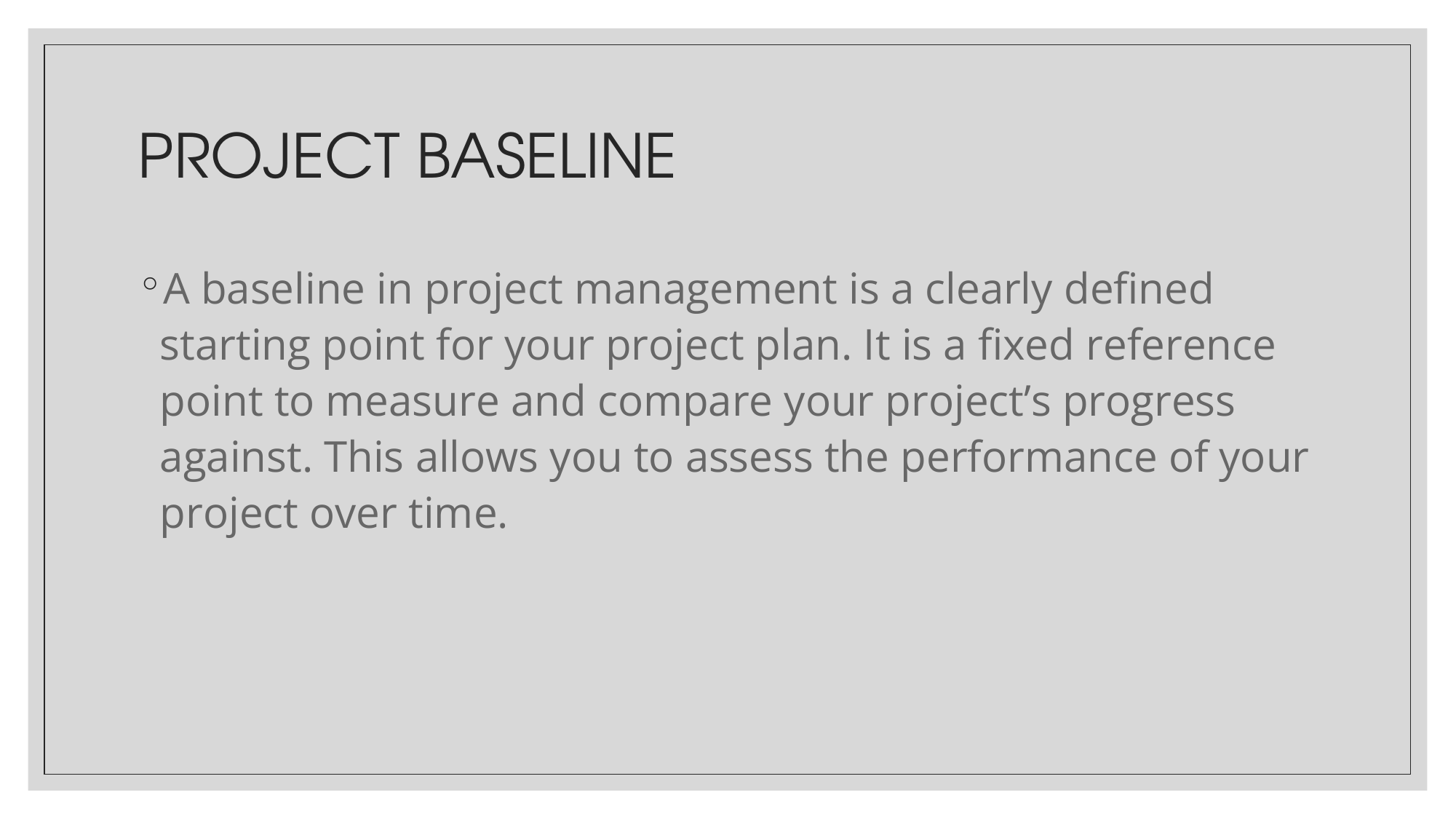

# PROJECT BASELINE
A baseline in project management is a clearly defined starting point for your project plan. It is a fixed reference point to measure and compare your project’s progress against. This allows you to assess the performance of your project over time.